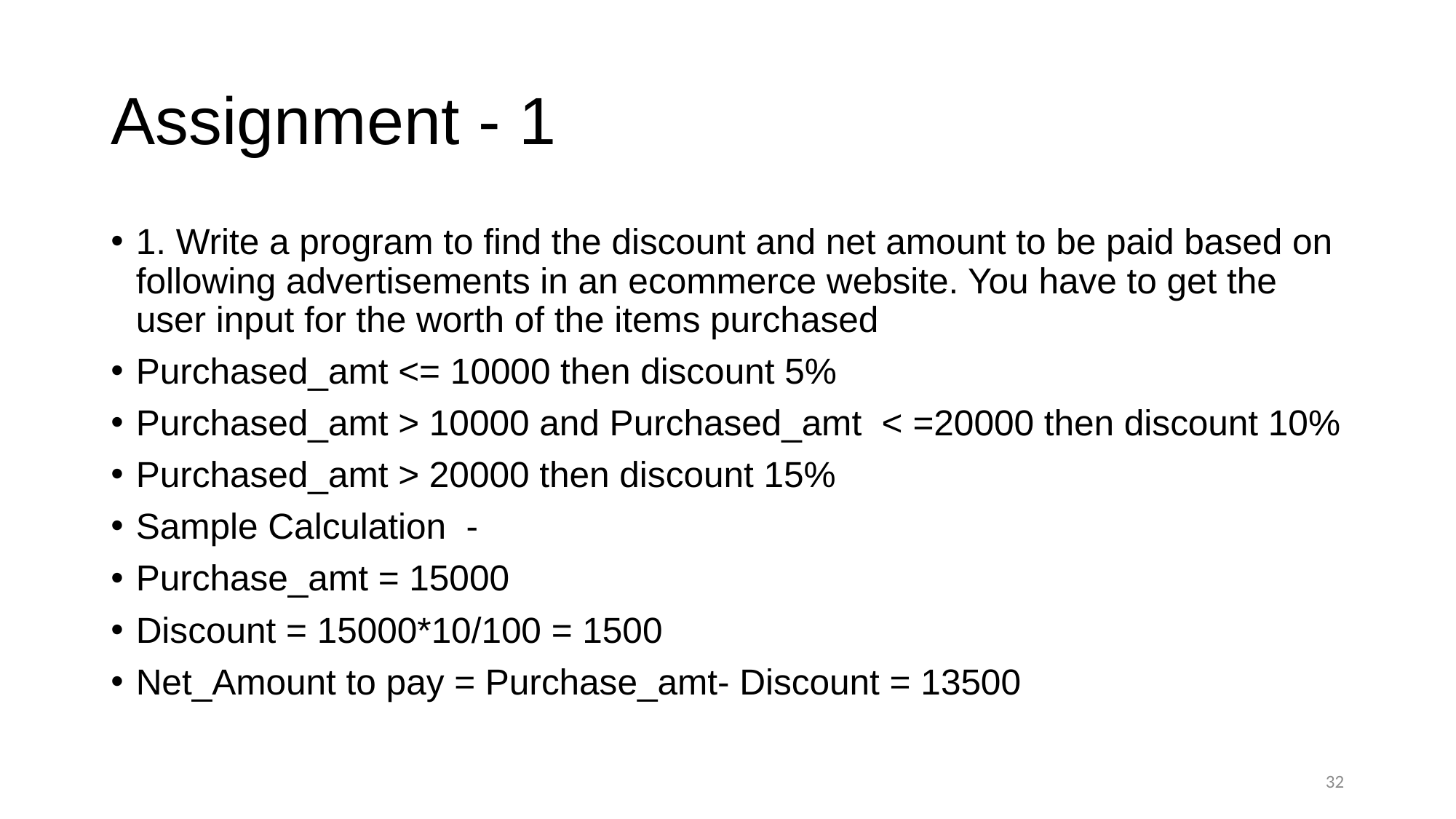

# Assignment - 1
1. Write a program to find the discount and net amount to be paid based on following advertisements in an ecommerce website. You have to get the user input for the worth of the items purchased
Purchased_amt <= 10000 then discount 5%
Purchased_amt > 10000 and Purchased_amt  < =20000 then discount 10%
Purchased_amt > 20000 then discount 15%
Sample Calculation  -
Purchase_amt = 15000
Discount = 15000*10/100 = 1500
Net_Amount to pay = Purchase_amt- Discount = 13500

32